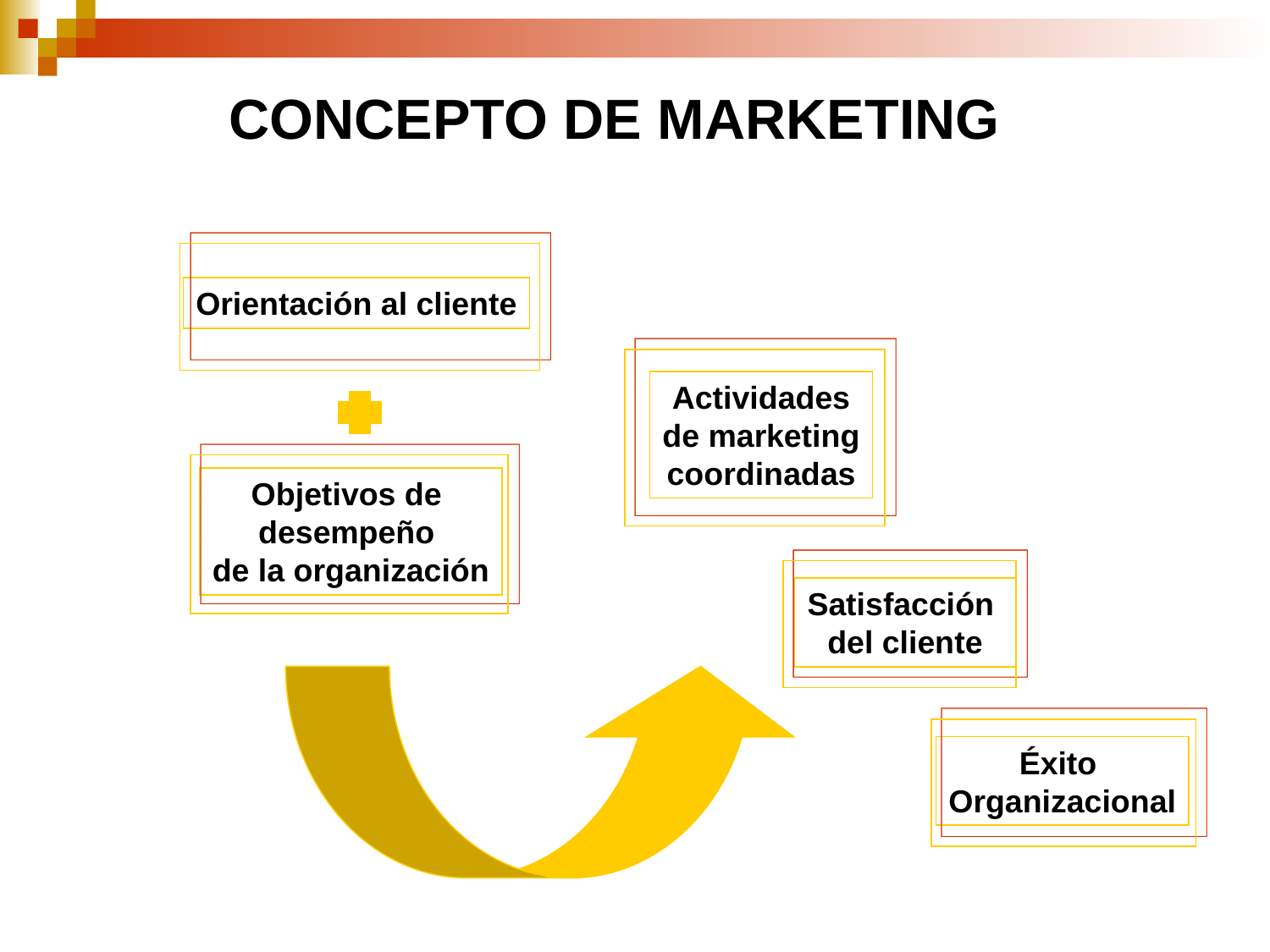

CONCEPTO DE MARKETING

Orientación al cliente

Actividades
de marketing
coordinadas

Objetivos de
desempeño
de la organización

Satisfacción
del cliente

Éxito
Organizacional